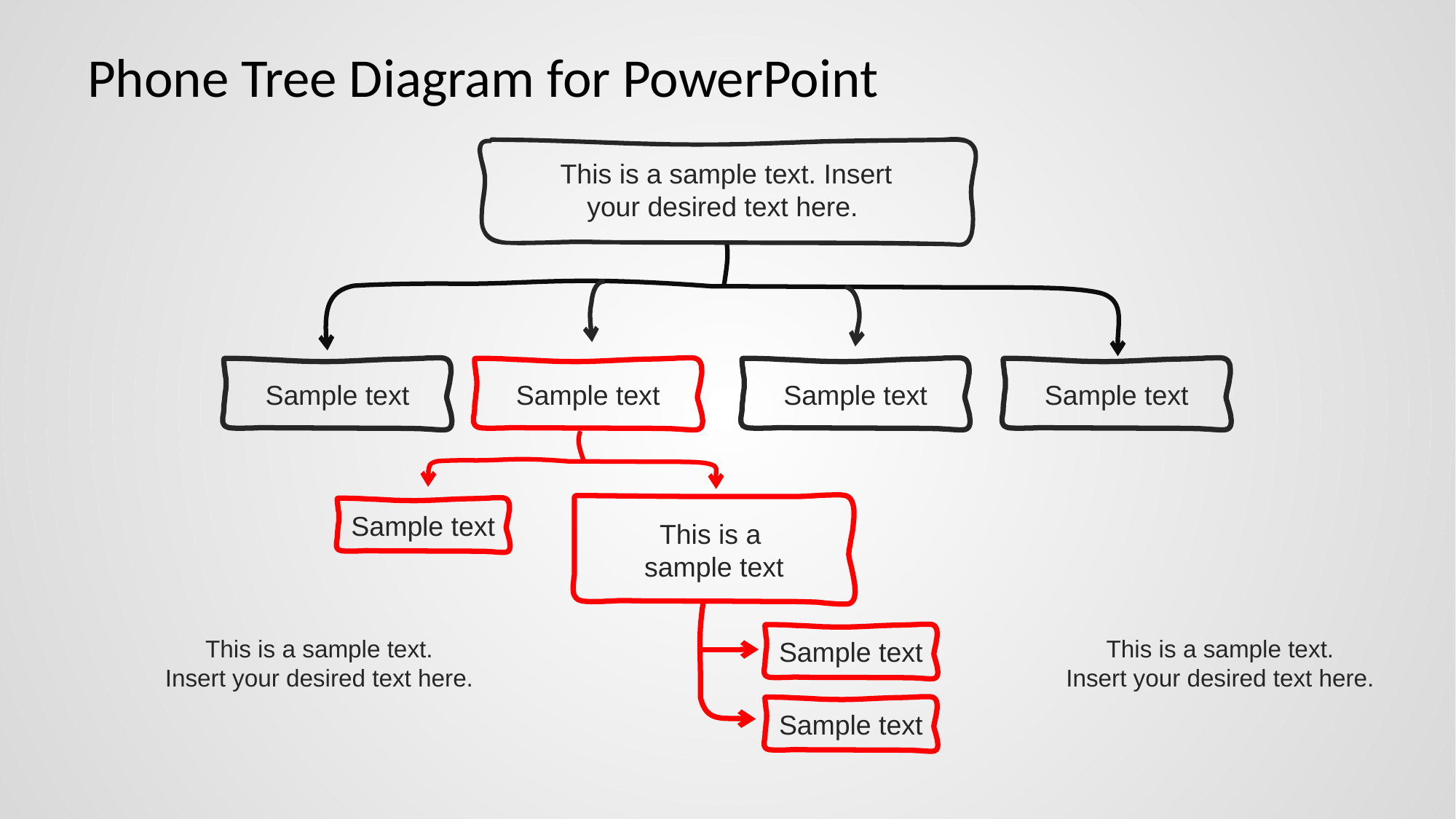

# Phone Tree Diagram for PowerPoint

This is a sample text. Insert your desired text here.

Sample text
Sample text
Sample text
Sample text

This is a
sample text
Sample text

Sample text
This is a sample text.
Insert your desired text here.
This is a sample text.
Insert your desired text here.

Sample text